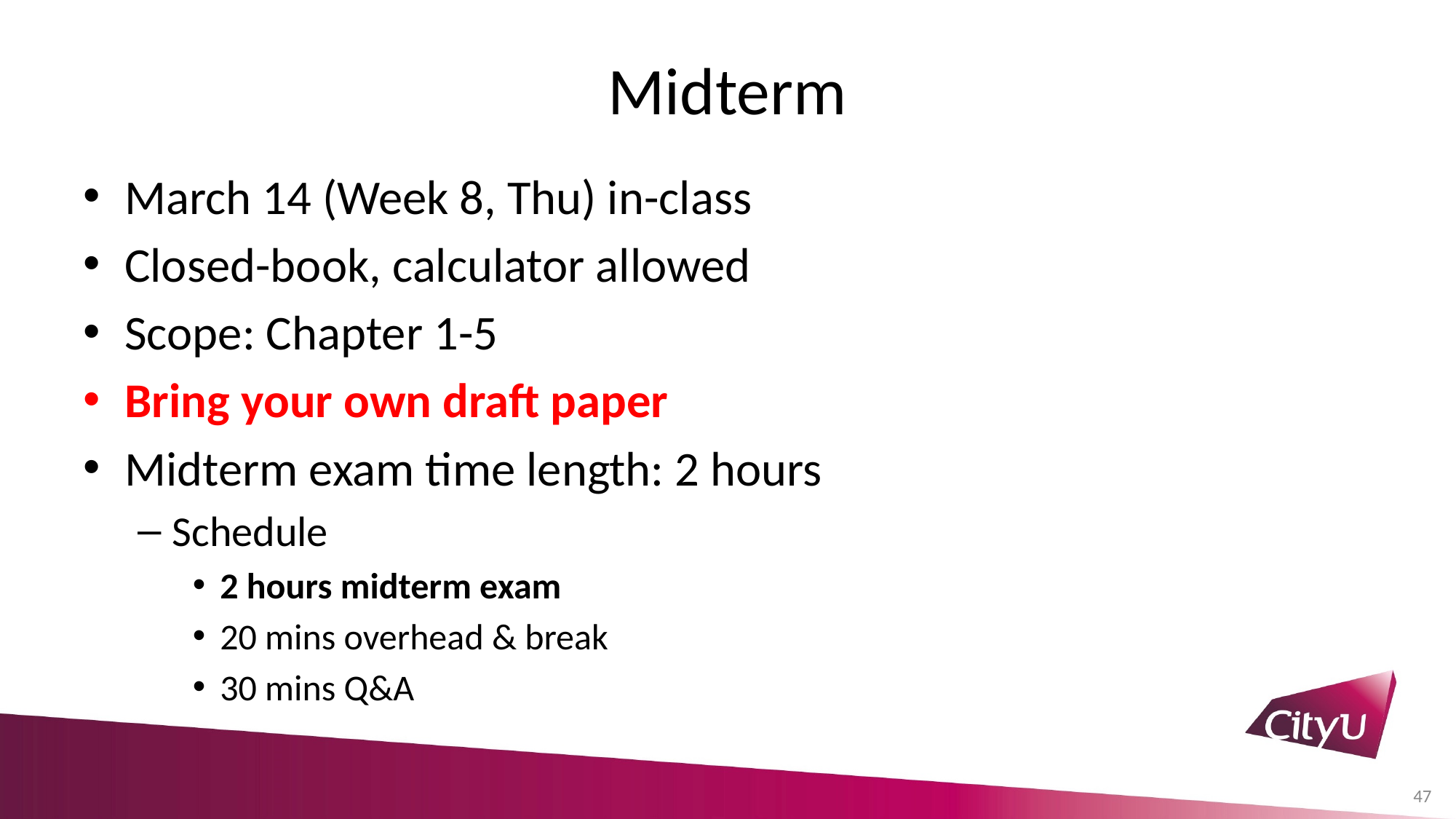

# Midterm
March 14 (Week 8, Thu) in-class
Closed-book, calculator allowed
Scope: Chapter 1-5
Bring your own draft paper
Midterm exam time length: 2 hours
Schedule
2 hours midterm exam
20 mins overhead & break
30 mins Q&A

47